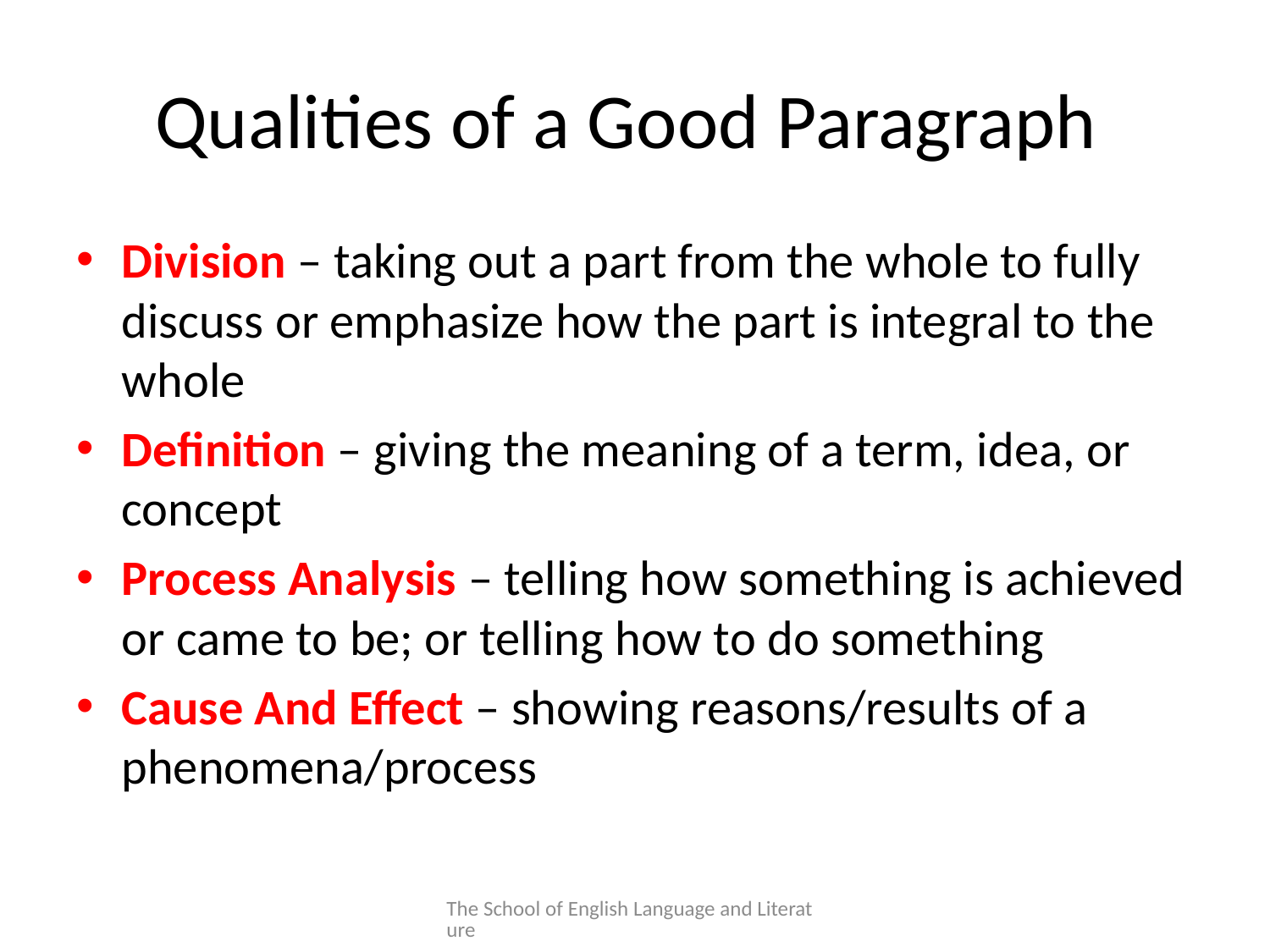

# Qualities of a Good Paragraph
Division – taking out a part from the whole to fully discuss or emphasize how the part is integral to the whole
Definition – giving the meaning of a term, idea, or concept
Process Analysis – telling how something is achieved or came to be; or telling how to do something
Cause And Effect – showing reasons/results of a phenomena/process

The School of English Language and Literature